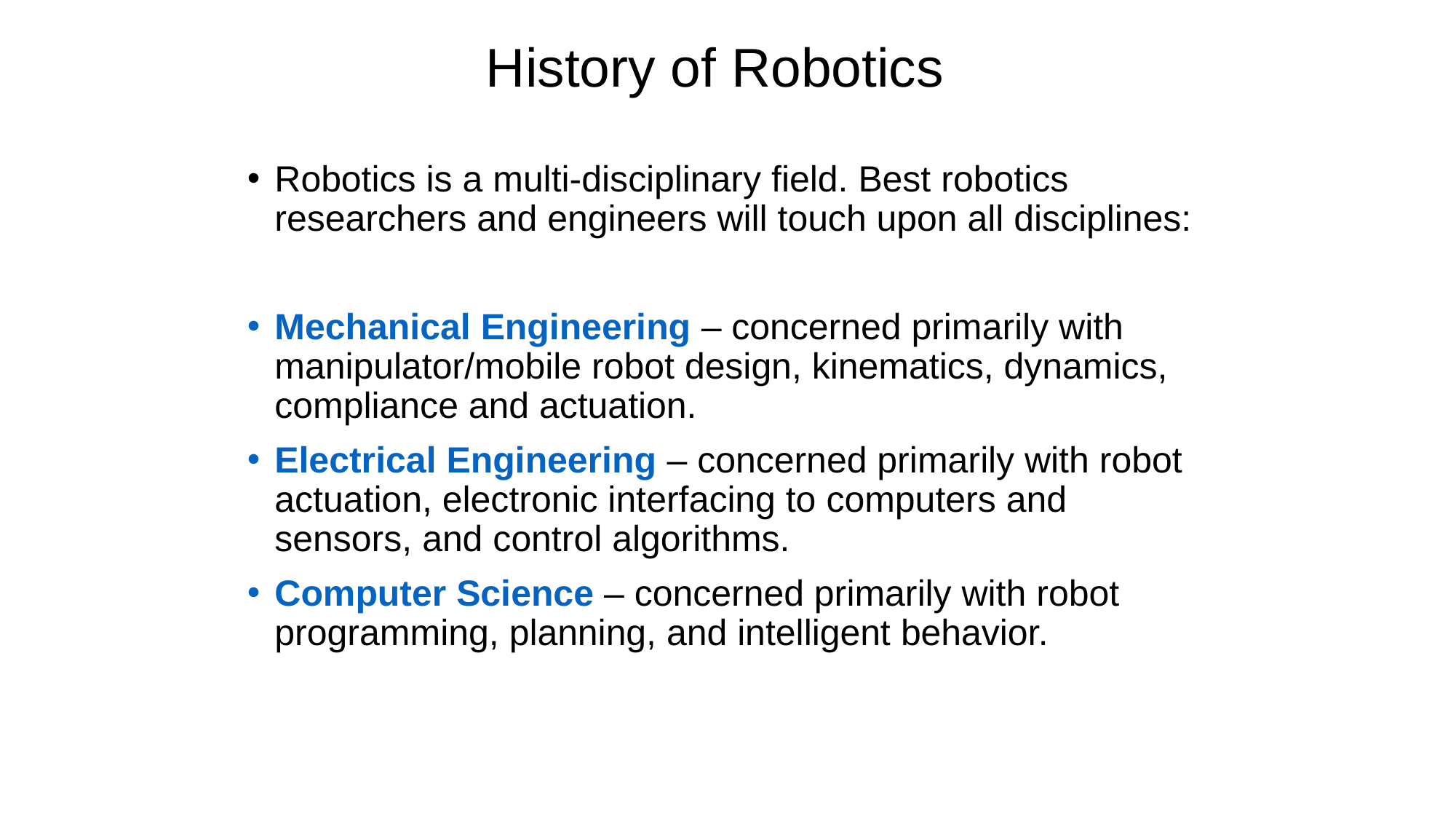

History of Robotics
Robotics is a multi-disciplinary field. Best robotics researchers and engineers will touch upon all disciplines:

Mechanical Engineering – concerned primarily with manipulator/mobile robot design, kinematics, dynamics, compliance and actuation.
Electrical Engineering – concerned primarily with robot actuation, electronic interfacing to computers and sensors, and control algorithms.
Computer Science – concerned primarily with robot programming, planning, and intelligent behavior.